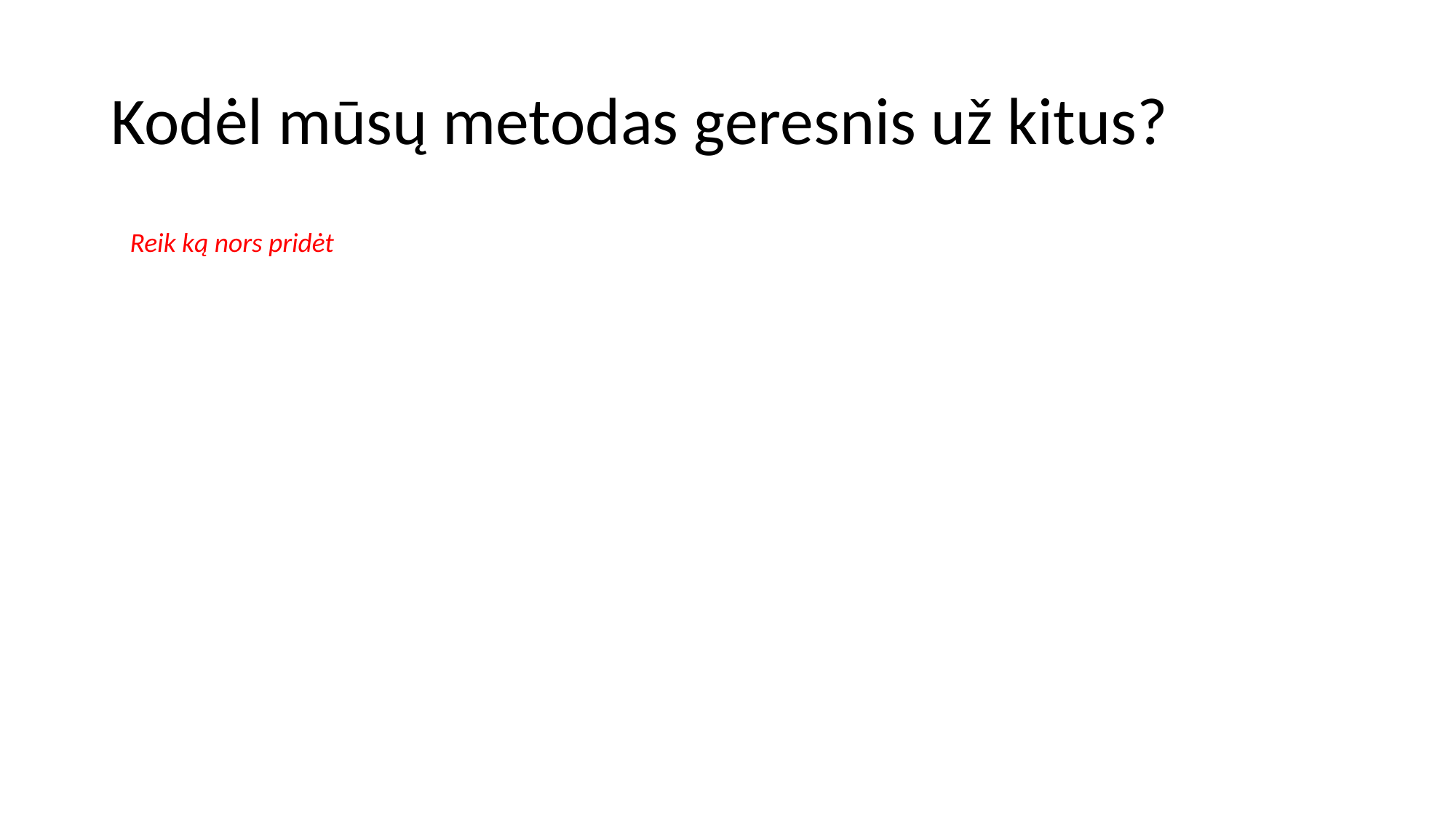

# Kodėl mūsų metodas geresnis už kitus?
Reik ką nors pridėt